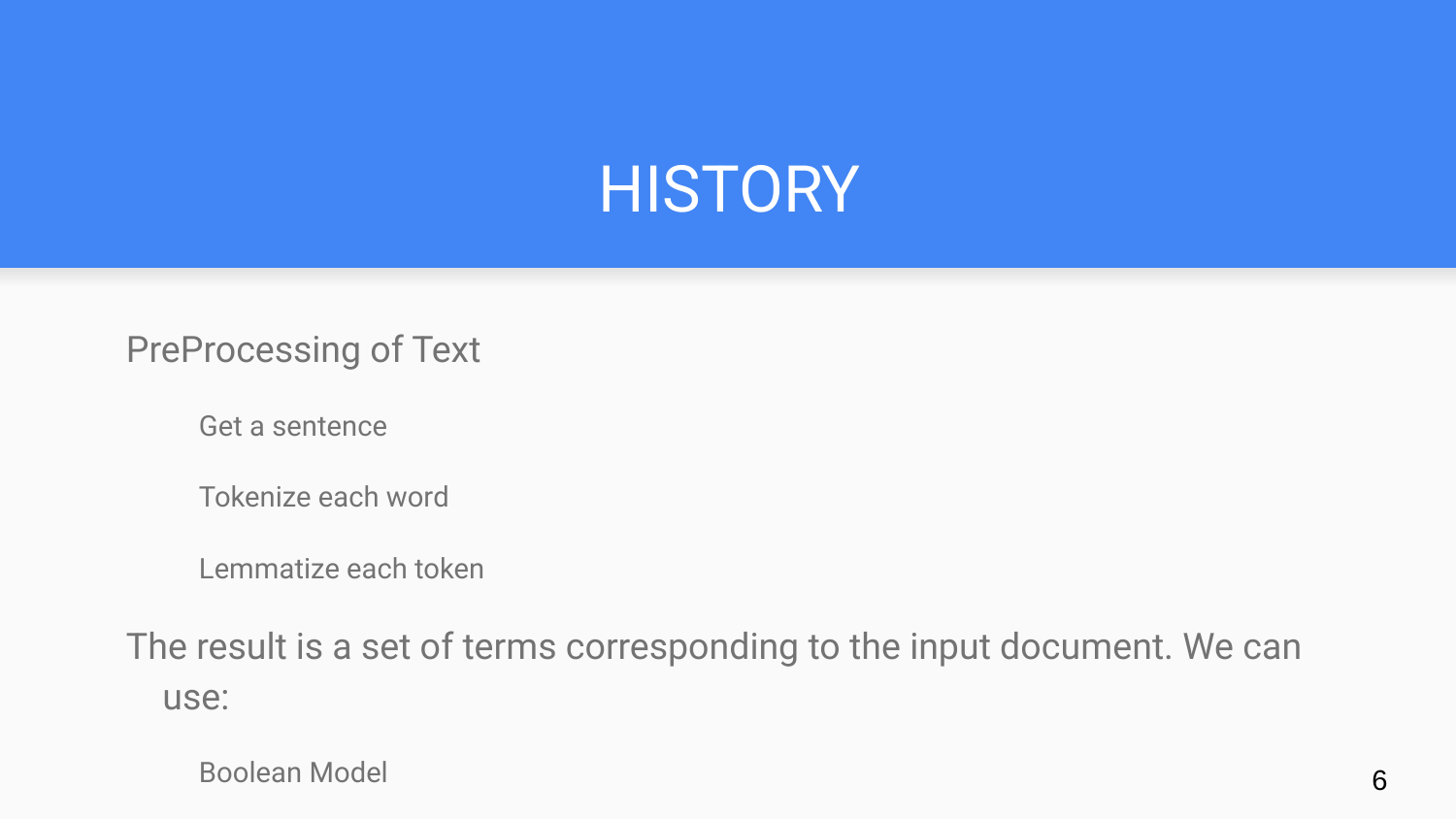

# HISTORY
PreProcessing of Text
Get a sentence
Tokenize each word
Lemmatize each token
The result is a set of terms corresponding to the input document. We can use:
Boolean Model
Term Frequency
Logarithmically scaled term frequency
Augmented Frequency
External Linguistic Models which has free APIs
WordNet
6